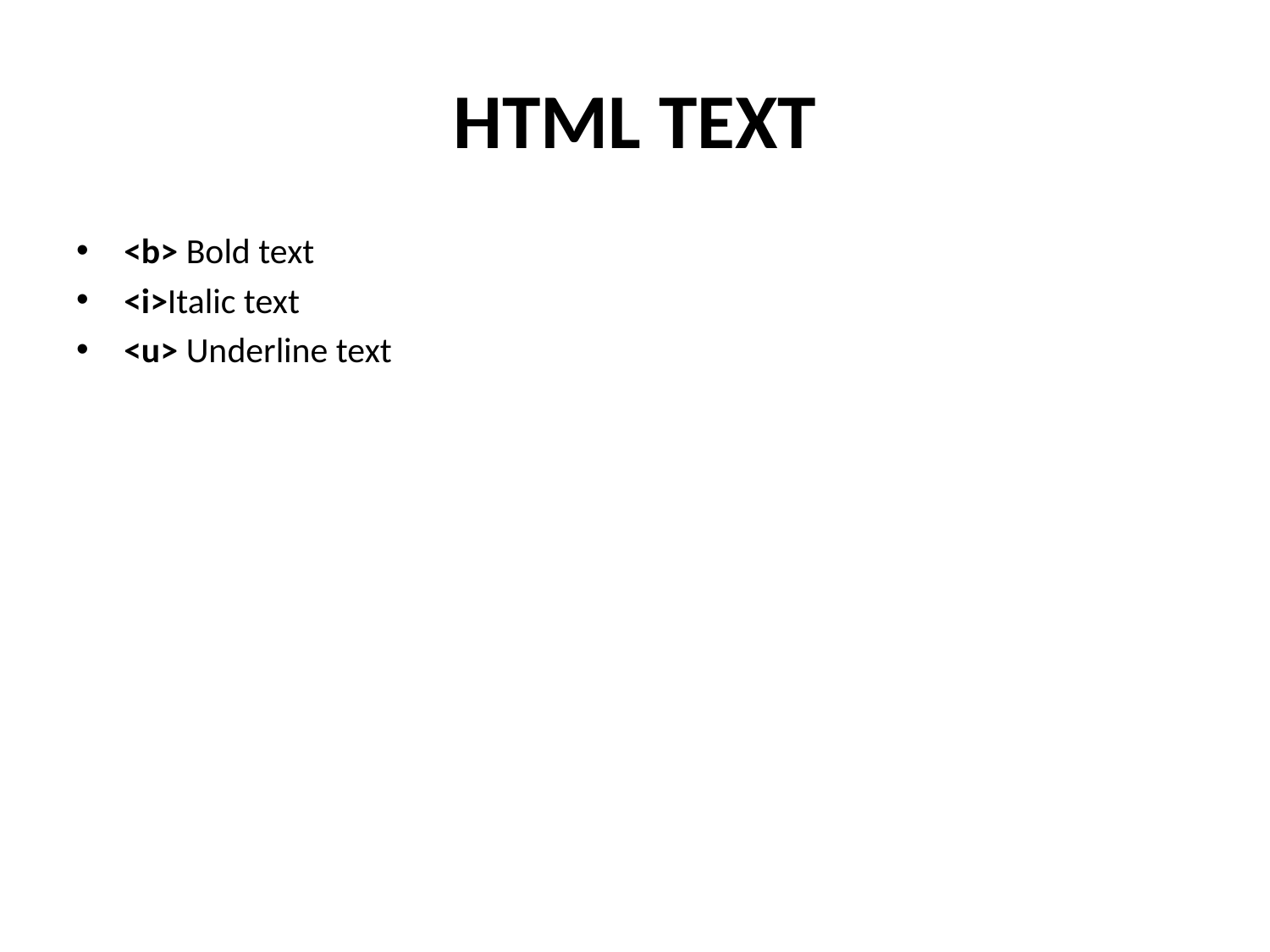

# HTML TEXT
<b> Bold text
<i>Italic text
<u> Underline text